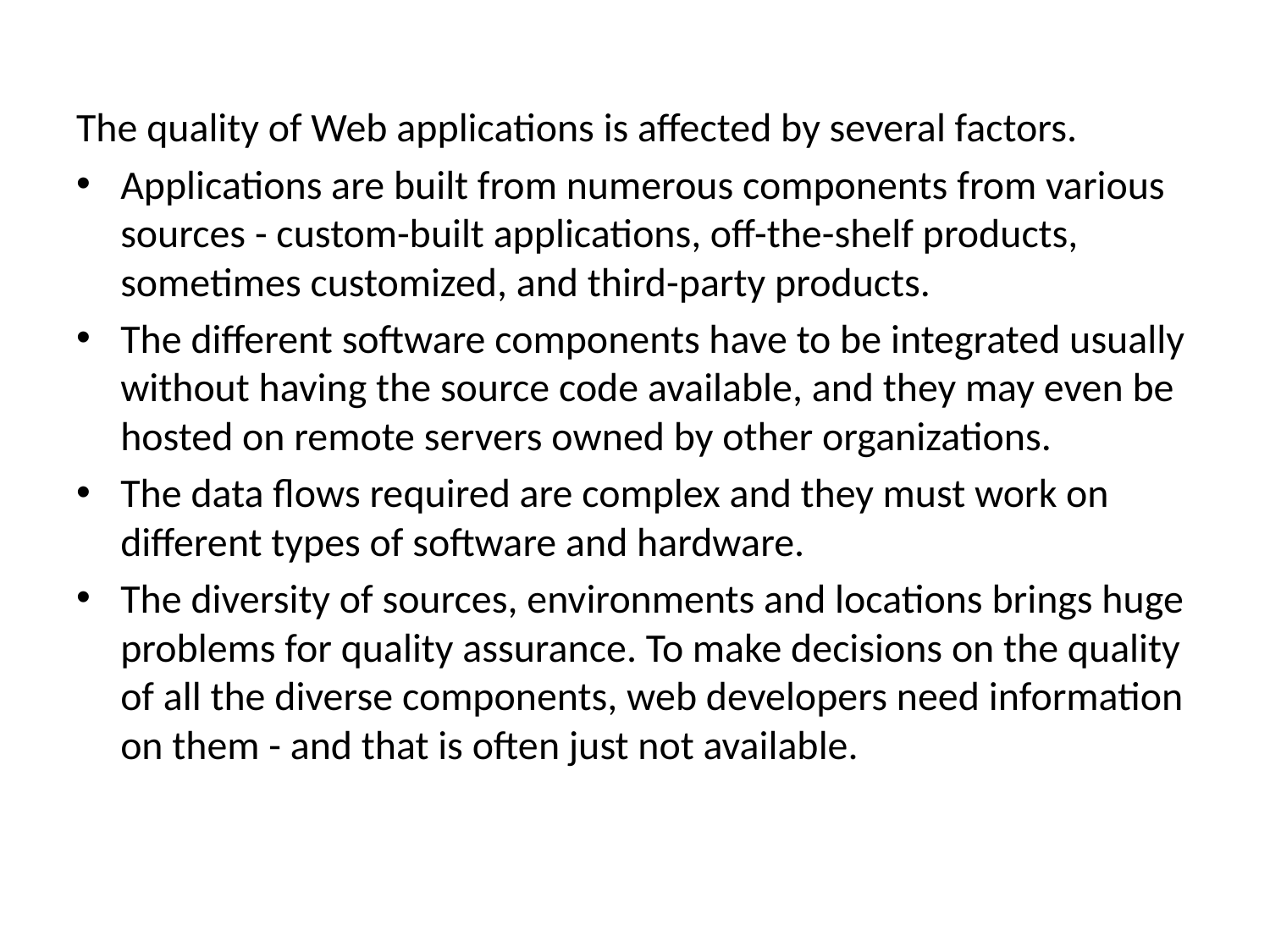

The quality of Web applications is affected by several factors.
Applications are built from numerous components from various sources - custom-built applications, off-the-shelf products, sometimes customized, and third-party products.
The different software components have to be integrated usually without having the source code available, and they may even be hosted on remote servers owned by other organizations.
The data flows required are complex and they must work on different types of software and hardware.
The diversity of sources, environments and locations brings huge problems for quality assurance. To make decisions on the quality of all the diverse components, web developers need information on them - and that is often just not available.